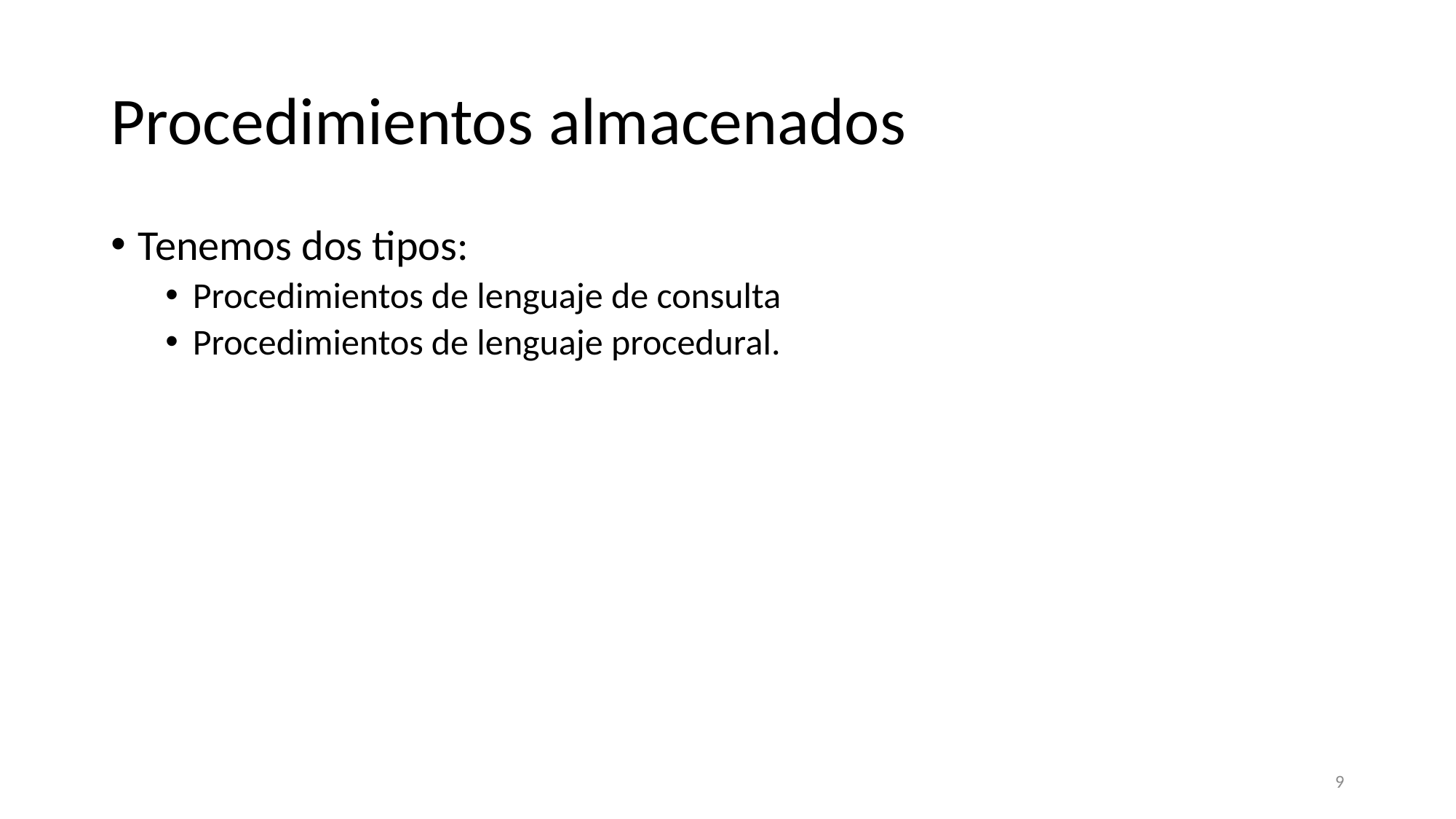

# Procedimientos almacenados
Tenemos dos tipos:
Procedimientos de lenguaje de consulta
Procedimientos de lenguaje procedural.
9